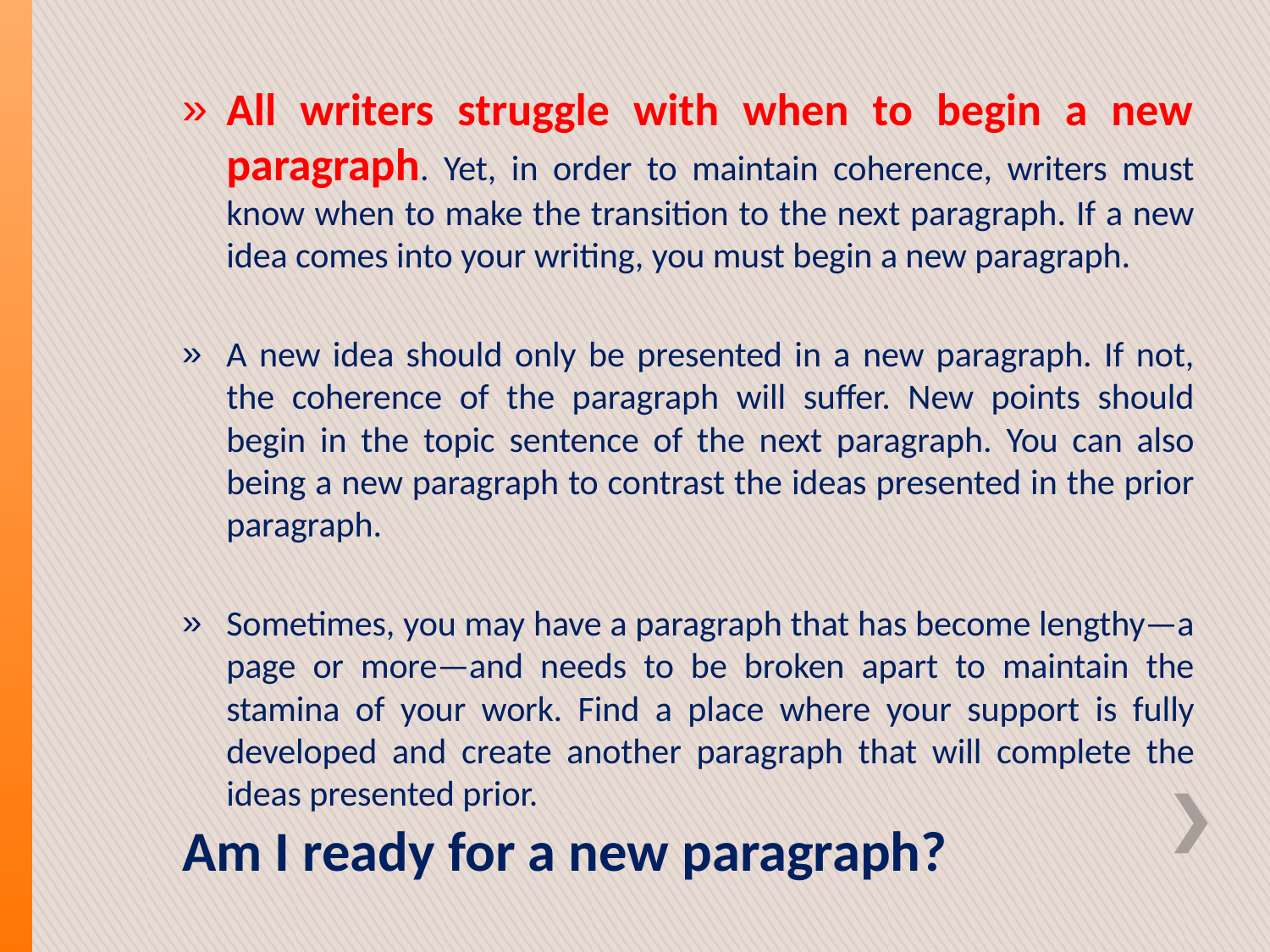

All writers struggle with when to begin a new paragraph. Yet, in order to maintain coherence, writers must know when to make the transition to the next paragraph. If a new idea comes into your writing, you must begin a new paragraph.

A new idea should only be presented in a new paragraph. If not, the coherence of the paragraph will suffer. New points should begin in the topic sentence of the next paragraph. You can also being a new paragraph to contrast the ideas presented in the prior paragraph.

Sometimes, you may have a paragraph that has become lengthy—a page or more—and needs to be broken apart to maintain the stamina of your work. Find a place where your support is fully developed and create another paragraph that will complete the ideas presented prior.
# Am I ready for a new paragraph?